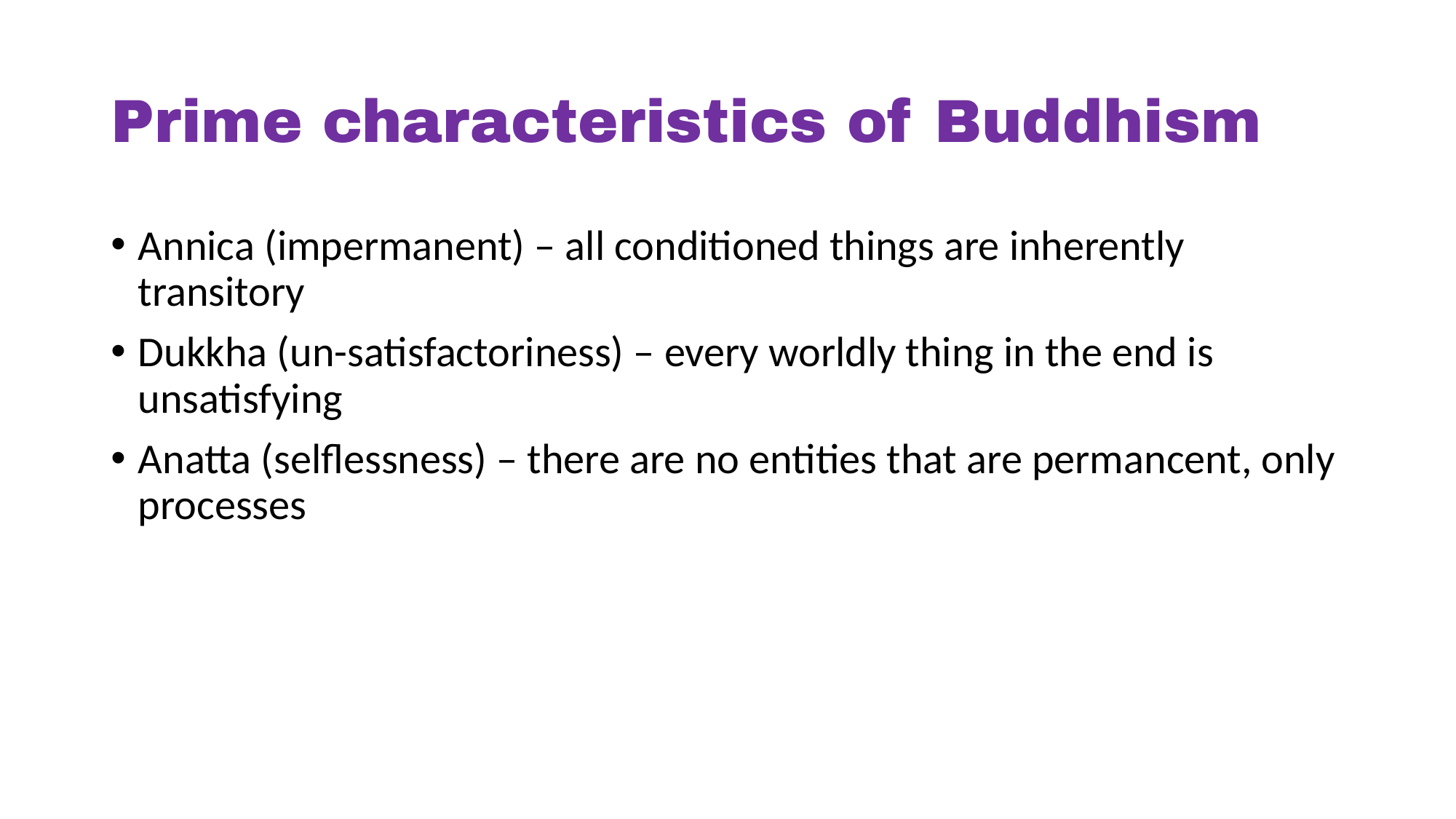

# Prime characteristics of Buddhism
Annica (impermanent) – all conditioned things are inherently transitory
Dukkha (un-satisfactoriness) – every worldly thing in the end is unsatisfying
Anatta (selflessness) – there are no entities that are permancent, only processes